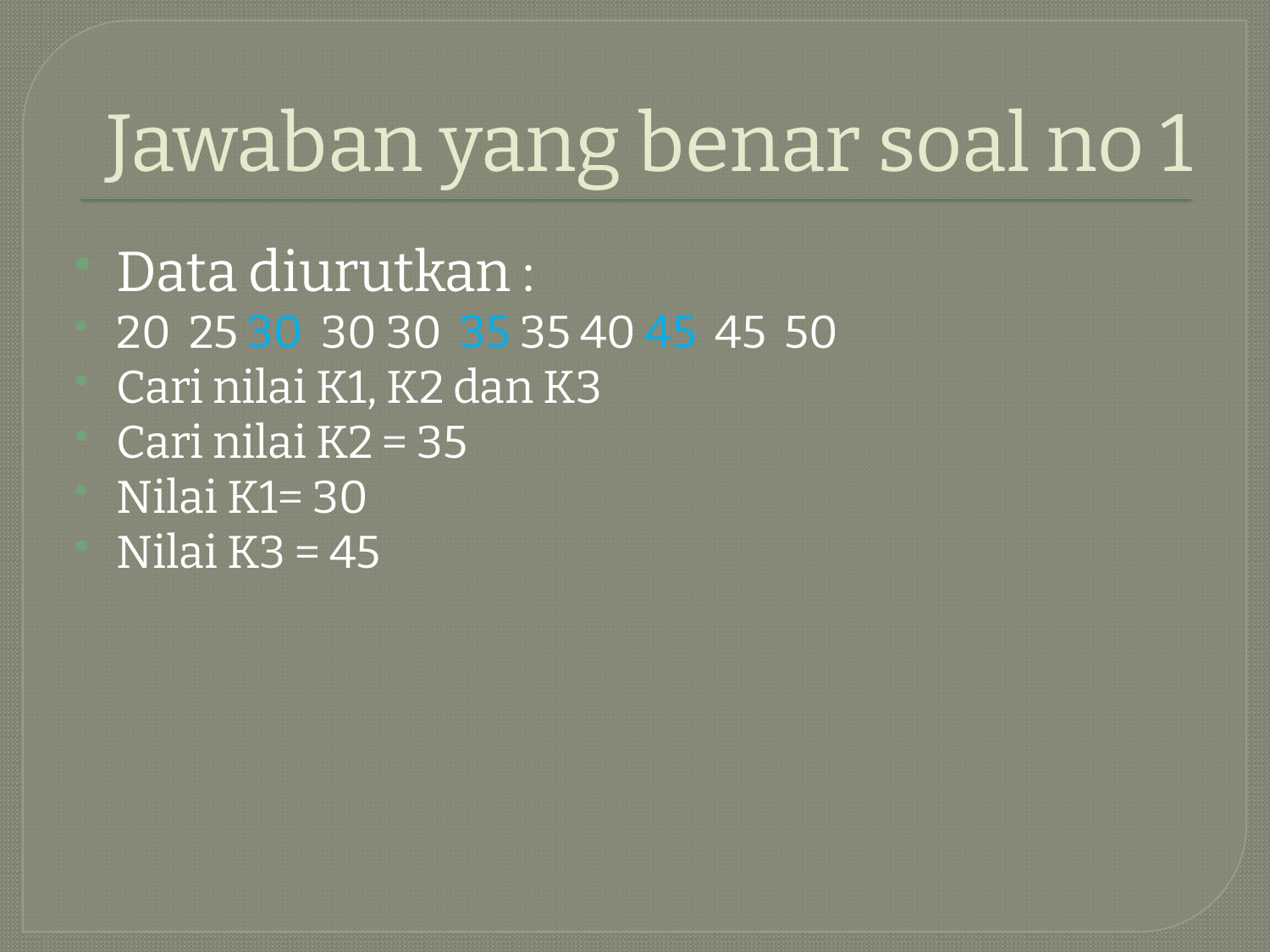

# Jawaban yang benar soal no 1
Data diurutkan :
20  25 30  30 30  35 35 40 45  45  50
Cari nilai K1, K2 dan K3
Cari nilai K2 = 35
Nilai K1= 30
Nilai K3 = 45